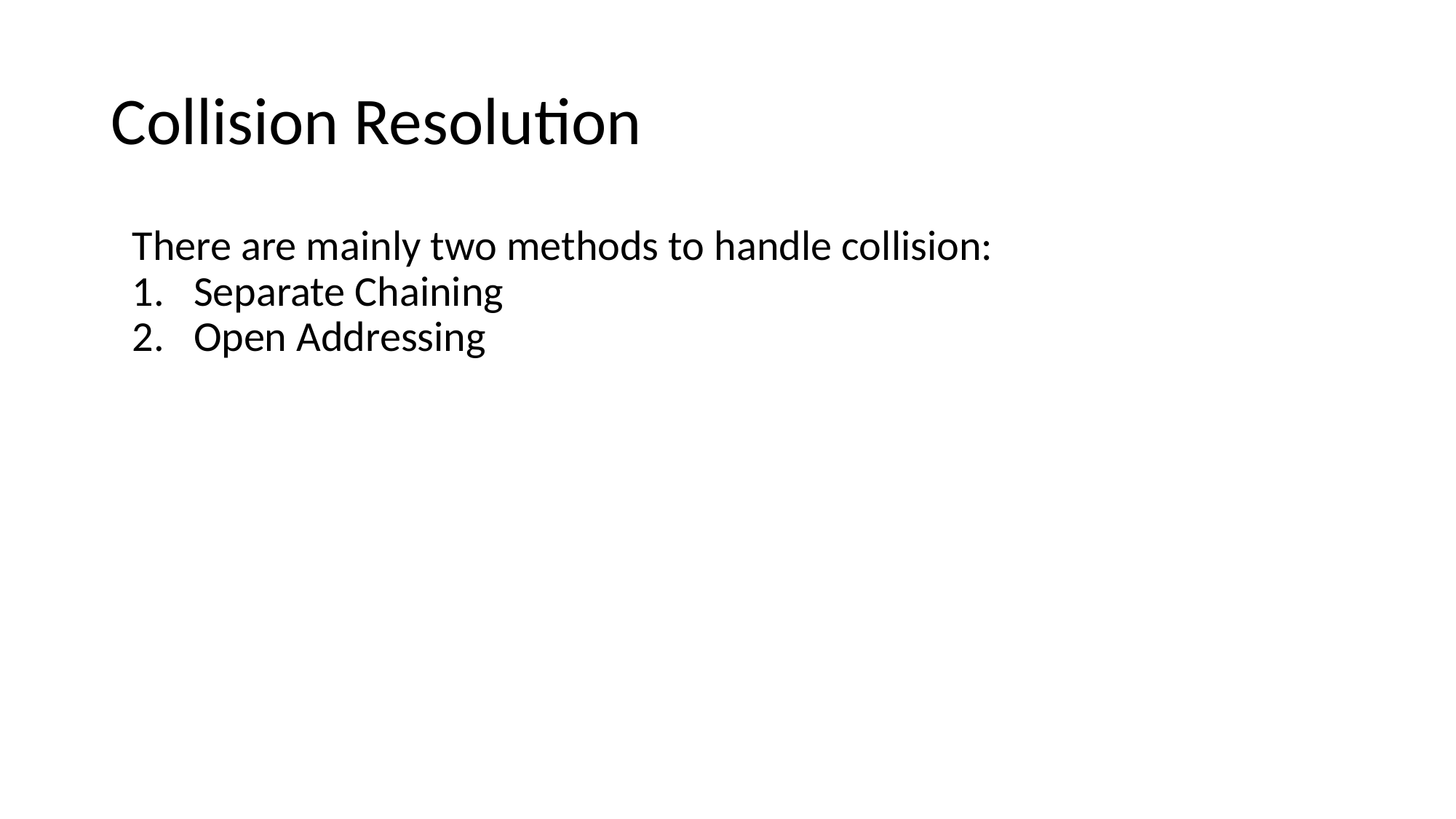

# Collision Resolution
There are mainly two methods to handle collision:
Separate Chaining
Open Addressing